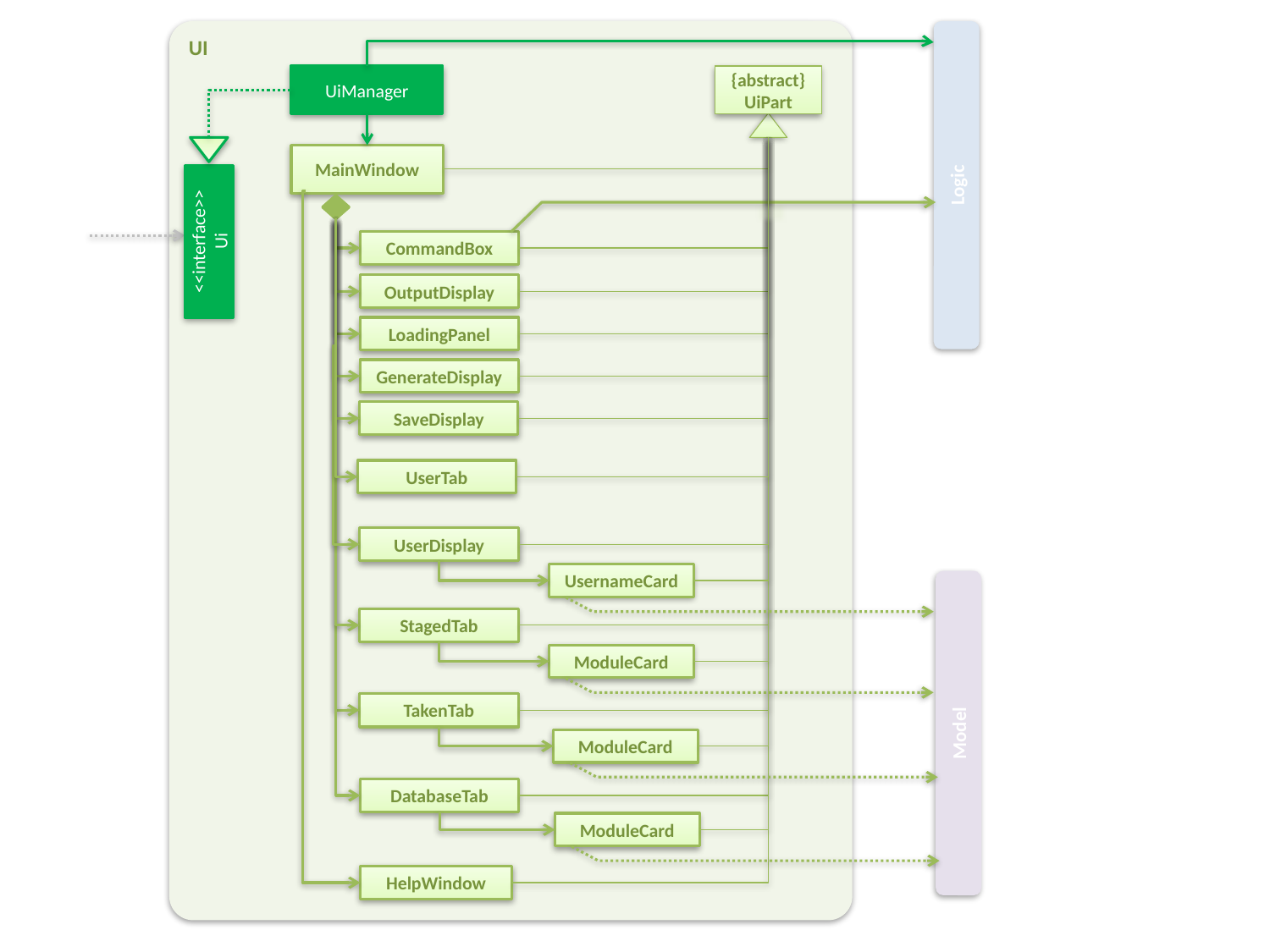

UI
UiManager
{abstract}
UiPart

MainWindow
Logic

<<interface>>
Ui
CommandBox
OutputDisplay
LoadingPanel
GenerateDisplay
SaveDisplay
UserTab
UserDisplay
UsernameCard

StagedTab
ModuleCard

TakenTab
Model
ModuleCard

DatabaseTab
ModuleCard

HelpWindow